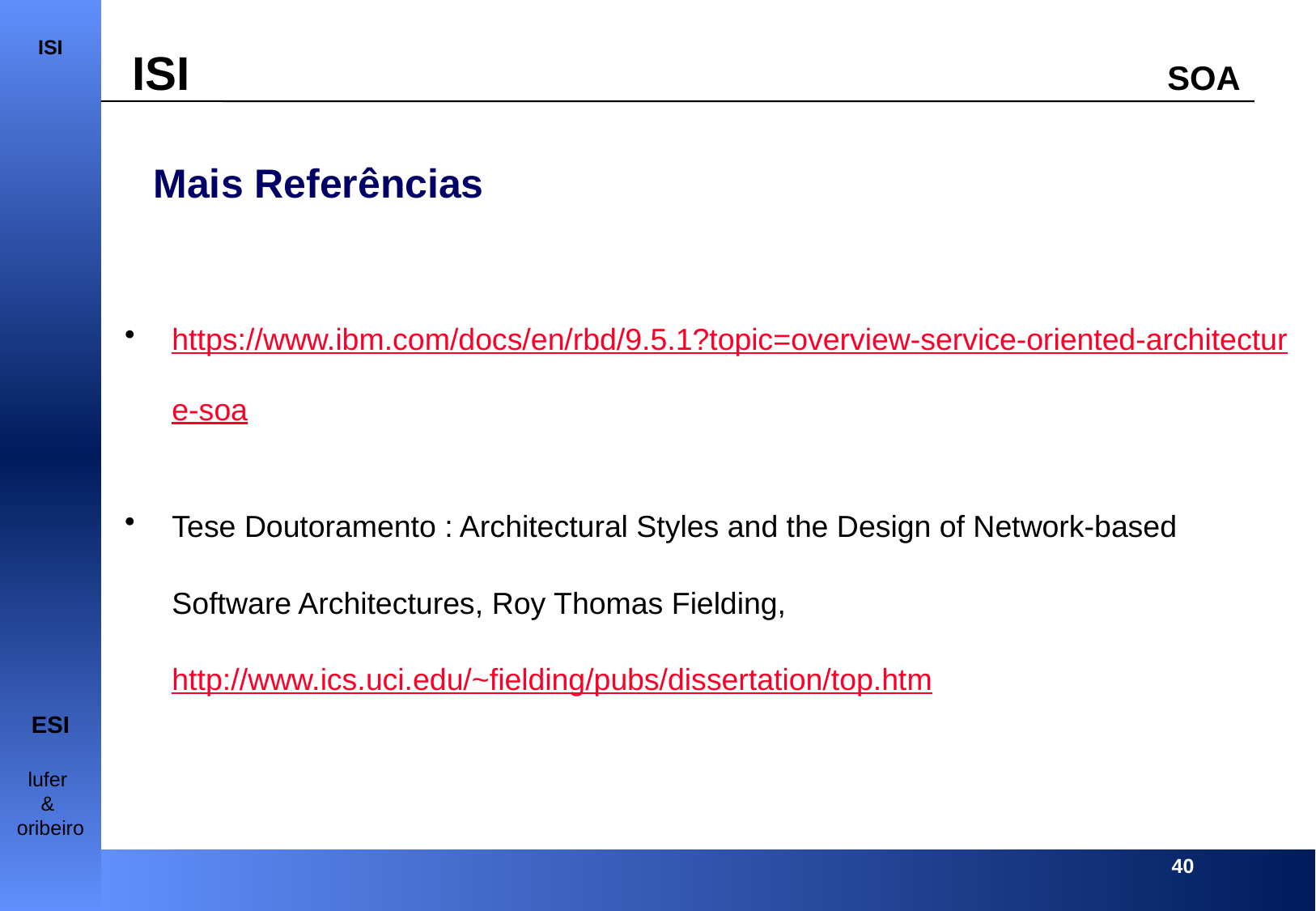

Mais Referências
https://www.ibm.com/docs/en/rbd/9.5.1?topic=overview-service-oriented-architecture-soa
Tese Doutoramento : Architectural Styles and the Design of Network-based Software Architectures, Roy Thomas Fielding, http://www.ics.uci.edu/~fielding/pubs/dissertation/top.htm